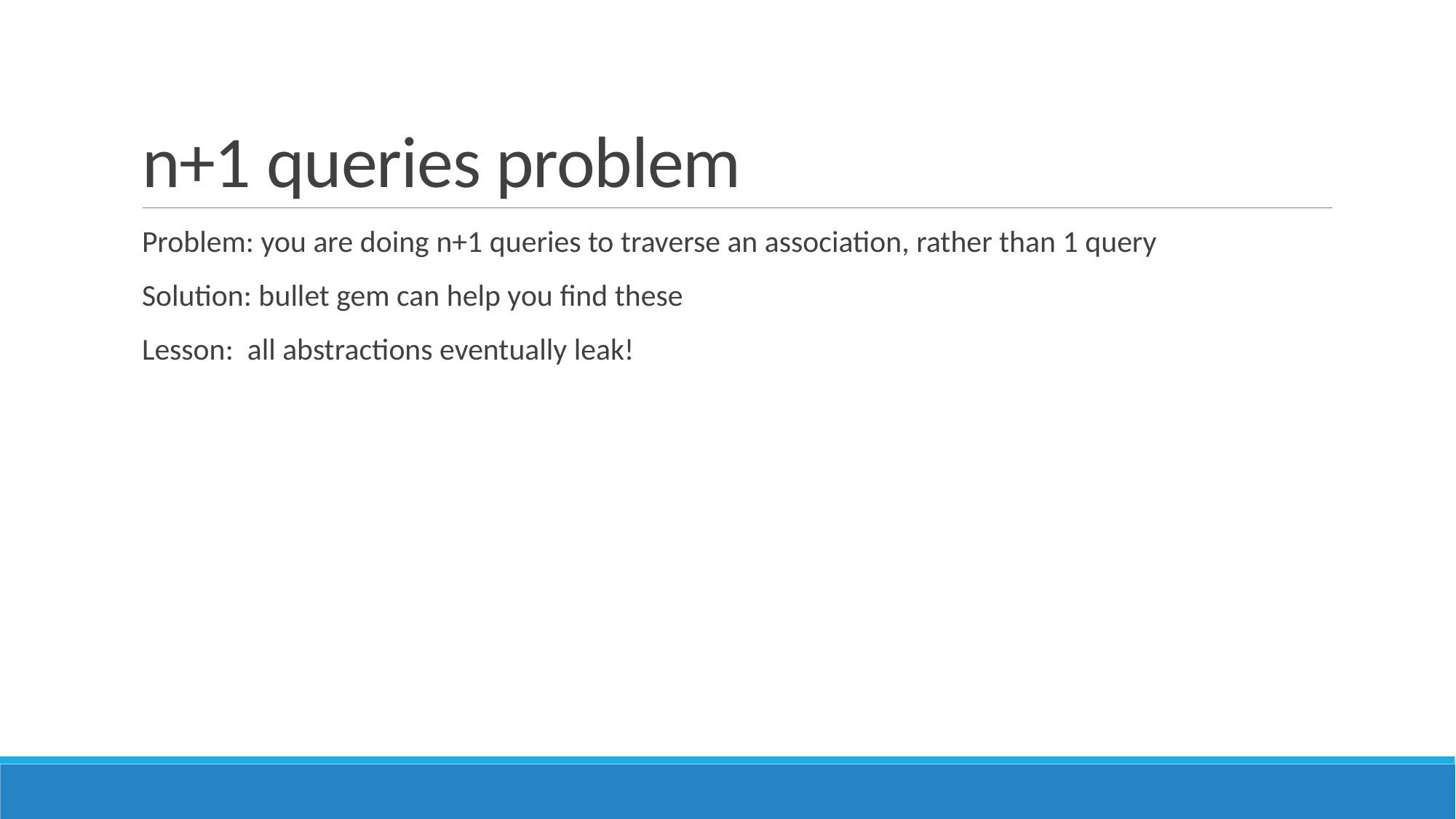

# n+1 queries problem
Problem: you are doing n+1 queries to traverse an association, rather than 1 query
Solution: bullet gem can help you find these
Lesson:  all abstractions eventually leak!